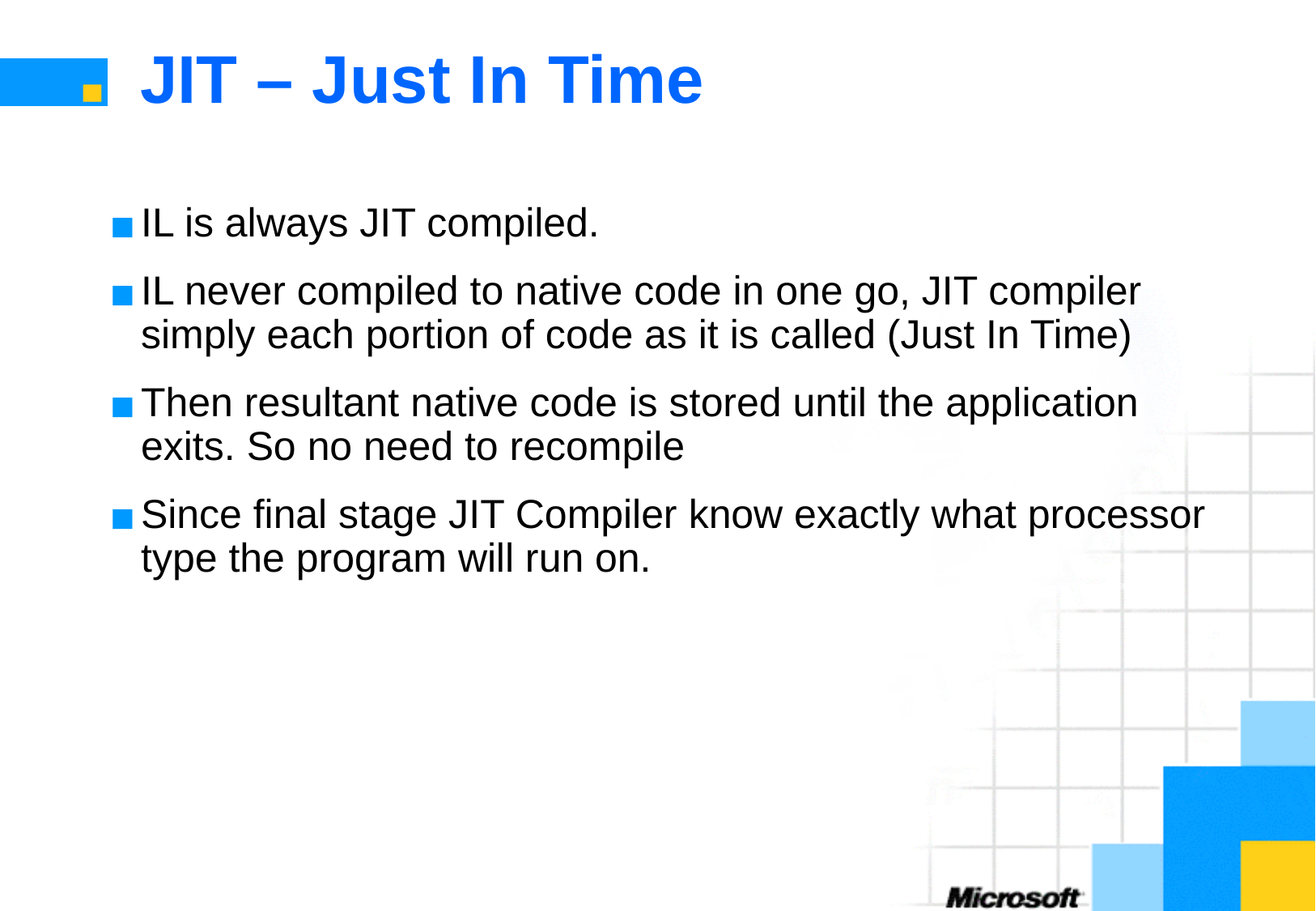

# JIT – Just In Time
IL is always JIT compiled.
IL never compiled to native code in one go, JIT compiler simply each portion of code as it is called (Just In Time)
Then resultant native code is stored until the application exits. So no need to recompile
Since final stage JIT Compiler know exactly what processor type the program will run on.